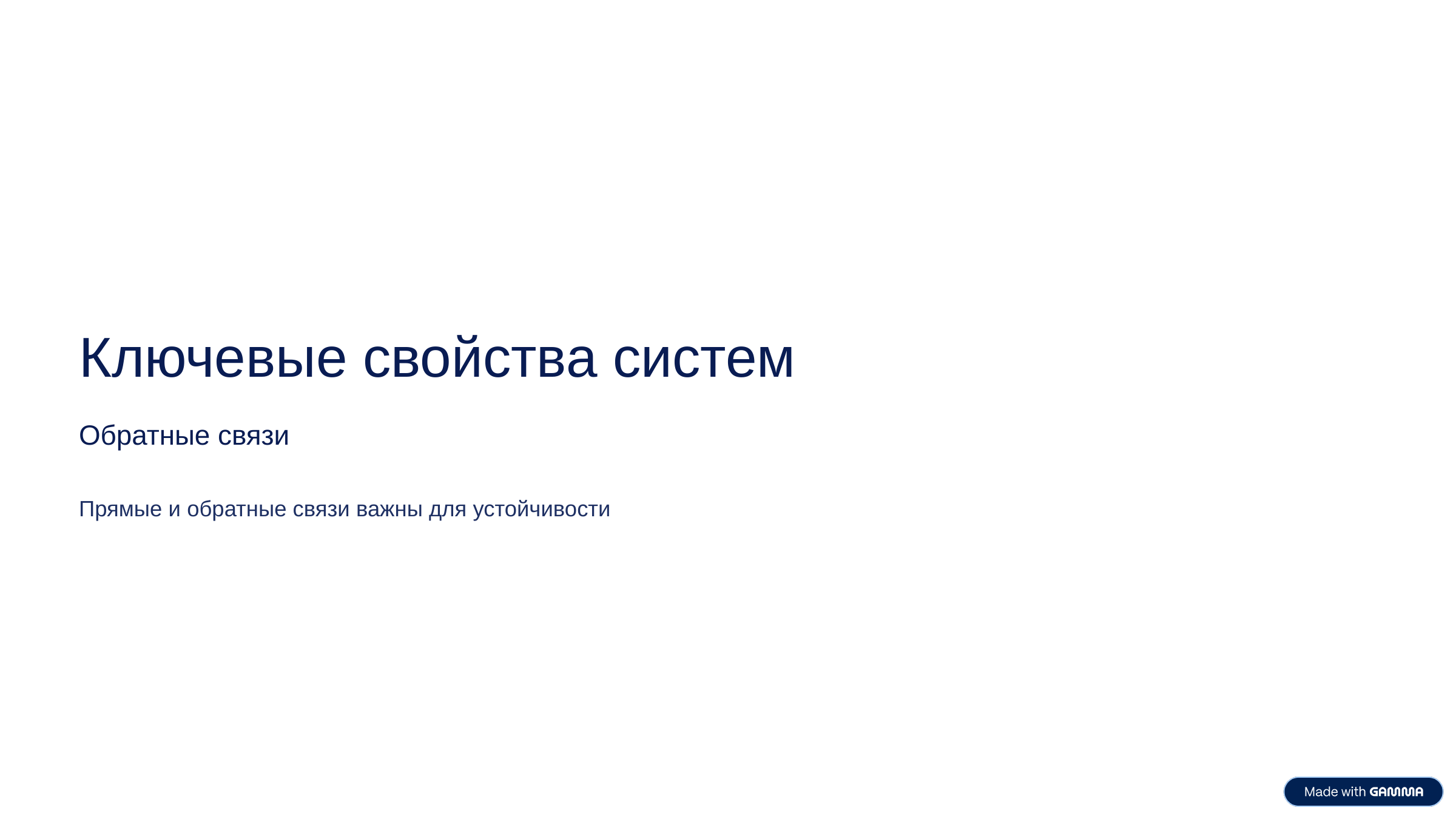

Ключевые свойства систем
Обратные связи
Прямые и обратные связи важны для устойчивости